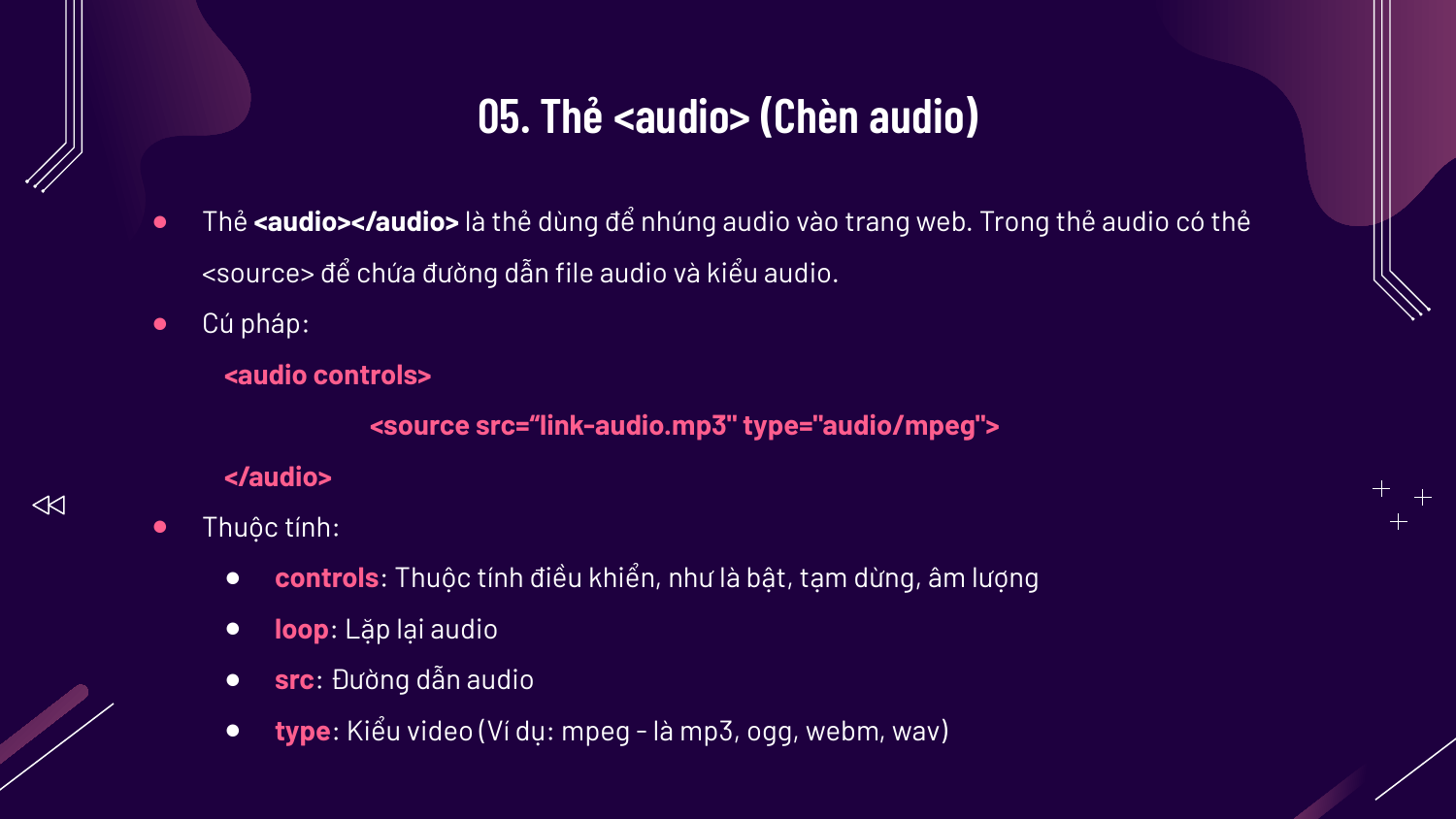

# 05. Thẻ <audio> (Chèn audio)
Thẻ <audio></audio> là thẻ dùng để nhúng audio vào trang web. Trong thẻ audio có thẻ <source> để chứa đường dẫn file audio và kiểu audio.
Cú pháp:
<audio controls>
	<source src=“link-audio.mp3" type="audio/mpeg">
</audio>
Thuộc tính:
controls: Thuộc tính điều khiển, như là bật, tạm dừng, âm lượng
loop: Lặp lại audio
src: Đường dẫn audio
type: Kiểu video (Ví dụ: mpeg - là mp3, ogg, webm, wav)